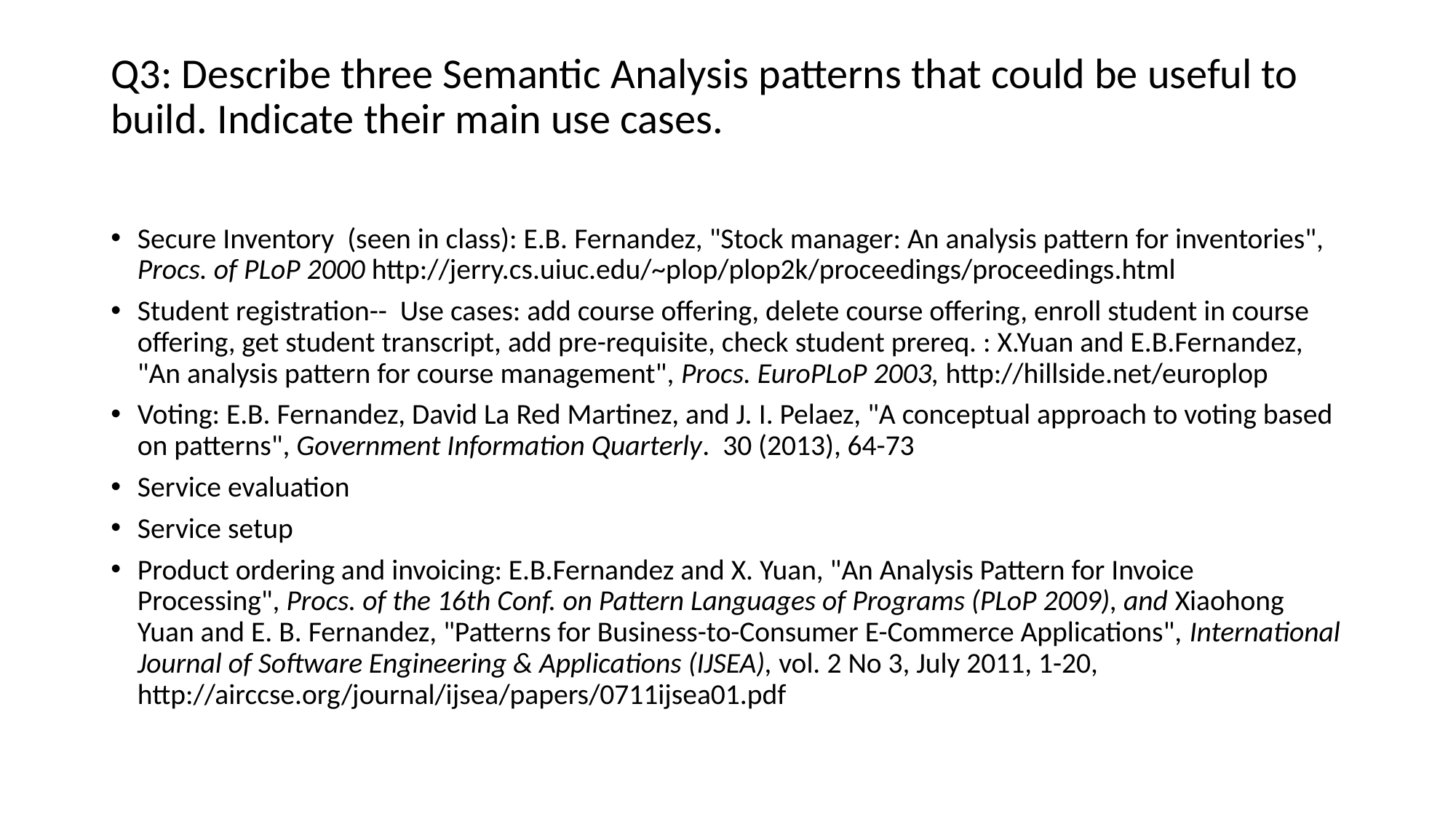

# Q3: Describe three Semantic Analysis patterns that could be useful to build. Indicate their main use cases.
Secure Inventory  (seen in class): E.B. Fernandez, "Stock manager: An analysis pattern for inventories", Procs. of PLoP 2000 http://jerry.cs.uiuc.edu/~plop/plop2k/proceedings/proceedings.html
Student registration--  Use cases: add course offering, delete course offering, enroll student in course offering, get student transcript, add pre-requisite, check student prereq. : X.Yuan and E.B.Fernandez, "An analysis pattern for course management", Procs. EuroPLoP 2003, http://hillside.net/europlop
Voting: E.B. Fernandez, David La Red Martinez, and J. I. Pelaez, "A conceptual approach to voting based on patterns", Government Information Quarterly.  30 (2013), 64-73
Service evaluation
Service setup
Product ordering and invoicing: E.B.Fernandez and X. Yuan, "An Analysis Pattern for Invoice Processing", Procs. of the 16th Conf. on Pattern Languages of Programs (PLoP 2009), and Xiaohong Yuan and E. B. Fernandez, "Patterns for Business-to-Consumer E-Commerce Applications", International Journal of Software Engineering & Applications (IJSEA), vol. 2 No 3, July 2011, 1-20, http://airccse.org/journal/ijsea/papers/0711ijsea01.pdf